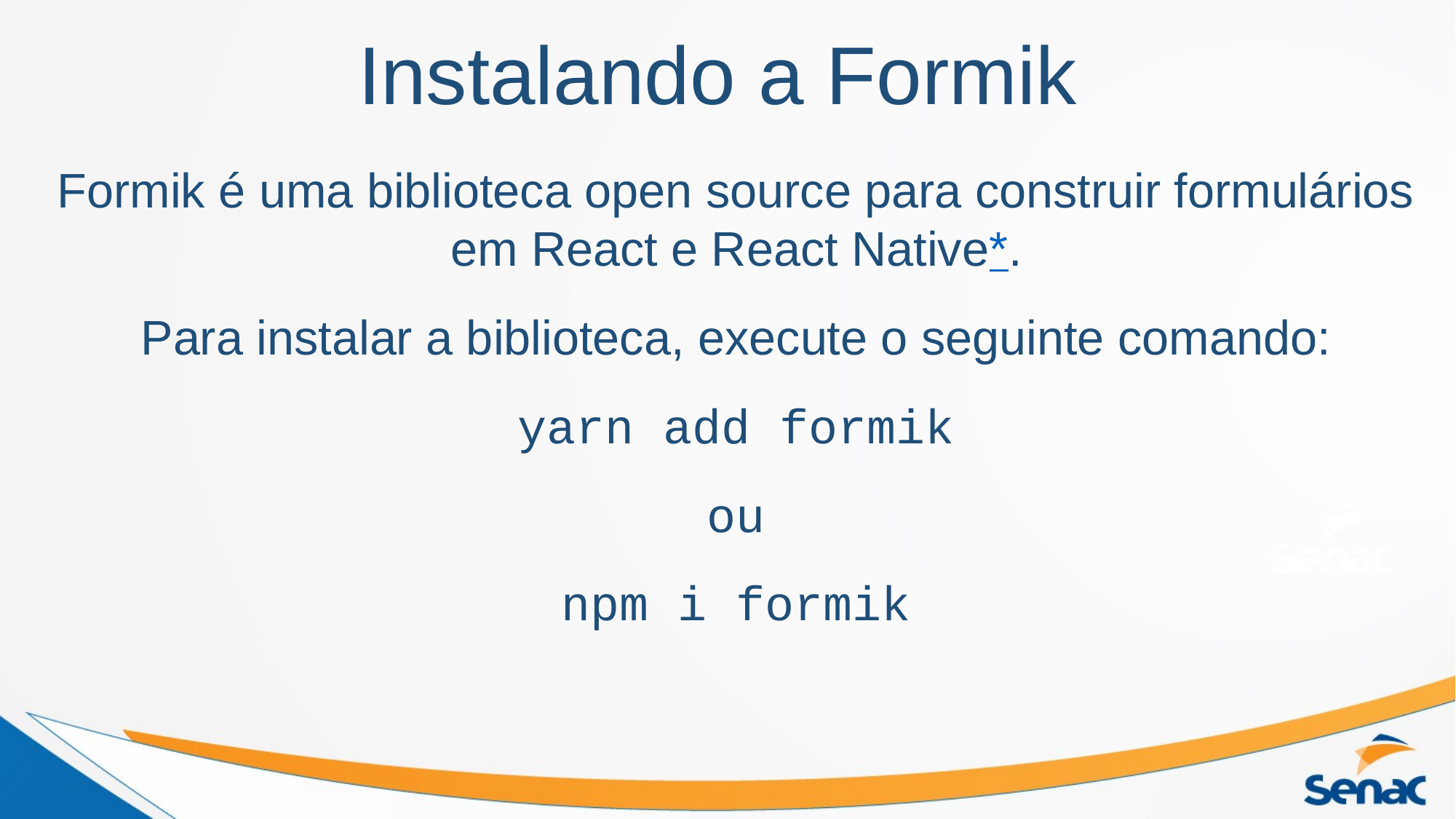

Instalando a Formik
Formik é uma biblioteca open source para construir formulários em React e React Native*.
Para instalar a biblioteca, execute o seguinte comando:
yarn add formik
ou
npm i formik